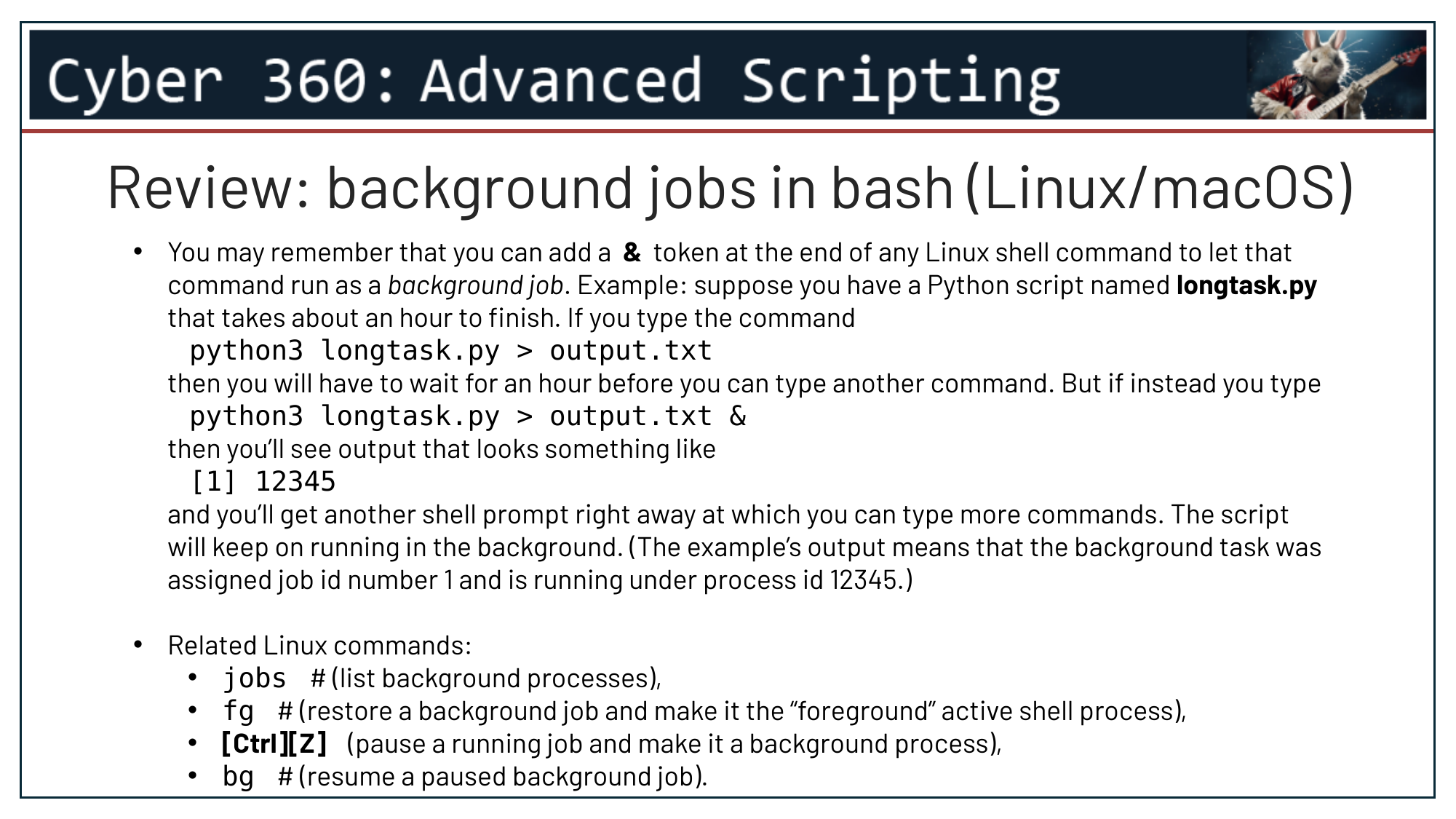

Review: background jobs in bash (Linux/macOS)
You may remember that you can add a  &  token at the end of any Linux shell command to let that command run as a background job. Example: suppose you have a Python script named longtask.py that takes about an hour to finish. If you type the command
    python3 longtask.py > output.txt
then you will have to wait for an hour before you can type another command. But if instead you type
    python3 longtask.py > output.txt &
then you’ll see output that looks something like
    [1] 12345
and you’ll get another shell prompt right away at which you can type more commands. The script will keep on running in the background. (The example’s output means that the background task was assigned job id number 1 and is running under process id 12345.)

Related Linux commands:
jobs    # (list background processes),
fg    # (restore a background job and make it the “foreground” active shell process),
[Ctrl][Z]    (pause a running job and make it a background process),
bg    # (resume a paused background job).